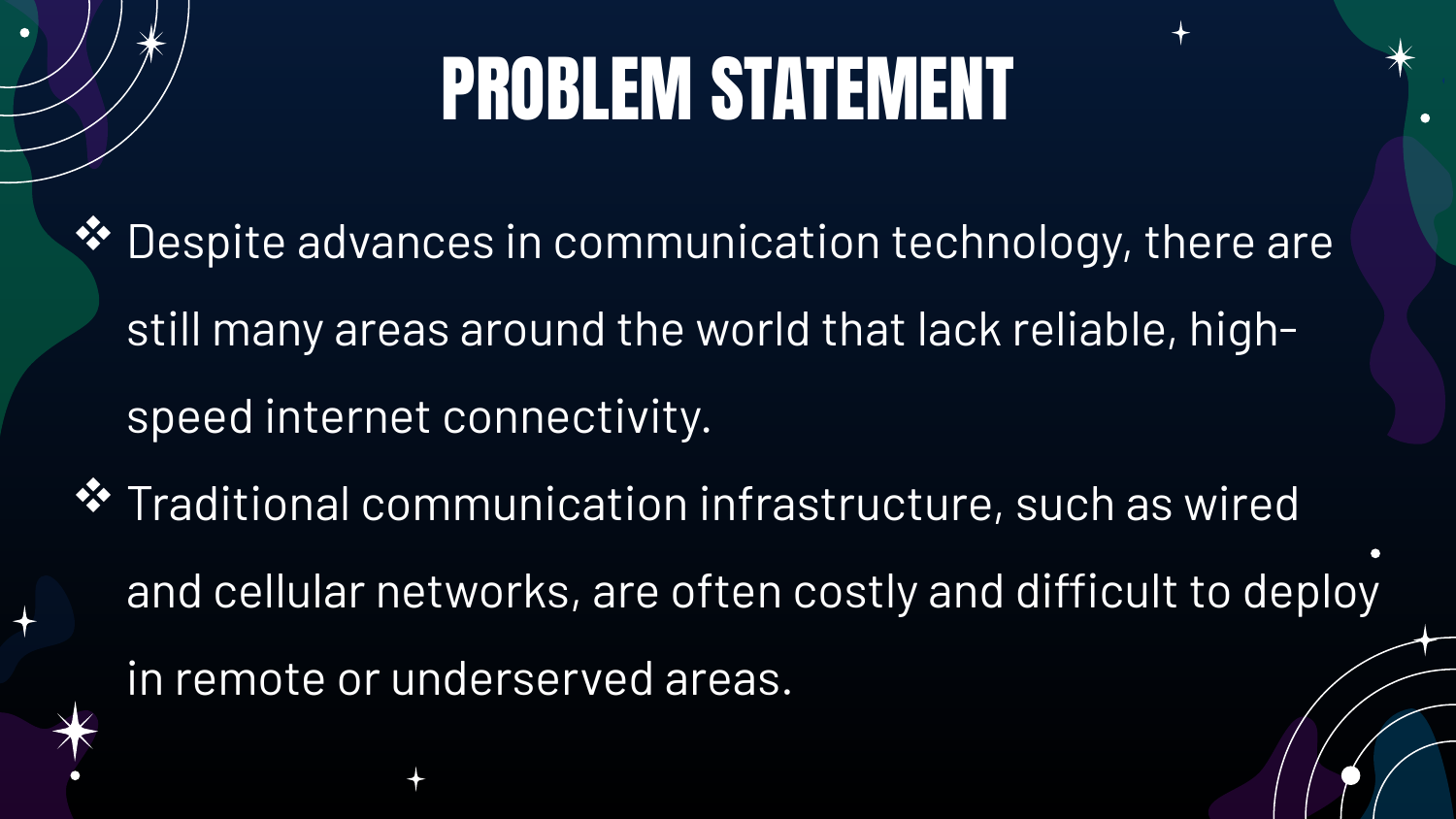

# PROBLEM STATEMENT

Despite advances in communication technology, there are still many areas around the world that lack reliable, high-speed internet connectivity.
Traditional communication infrastructure, such as wired and cellular networks, are often costly and difficult to deploy in remote or underserved areas.